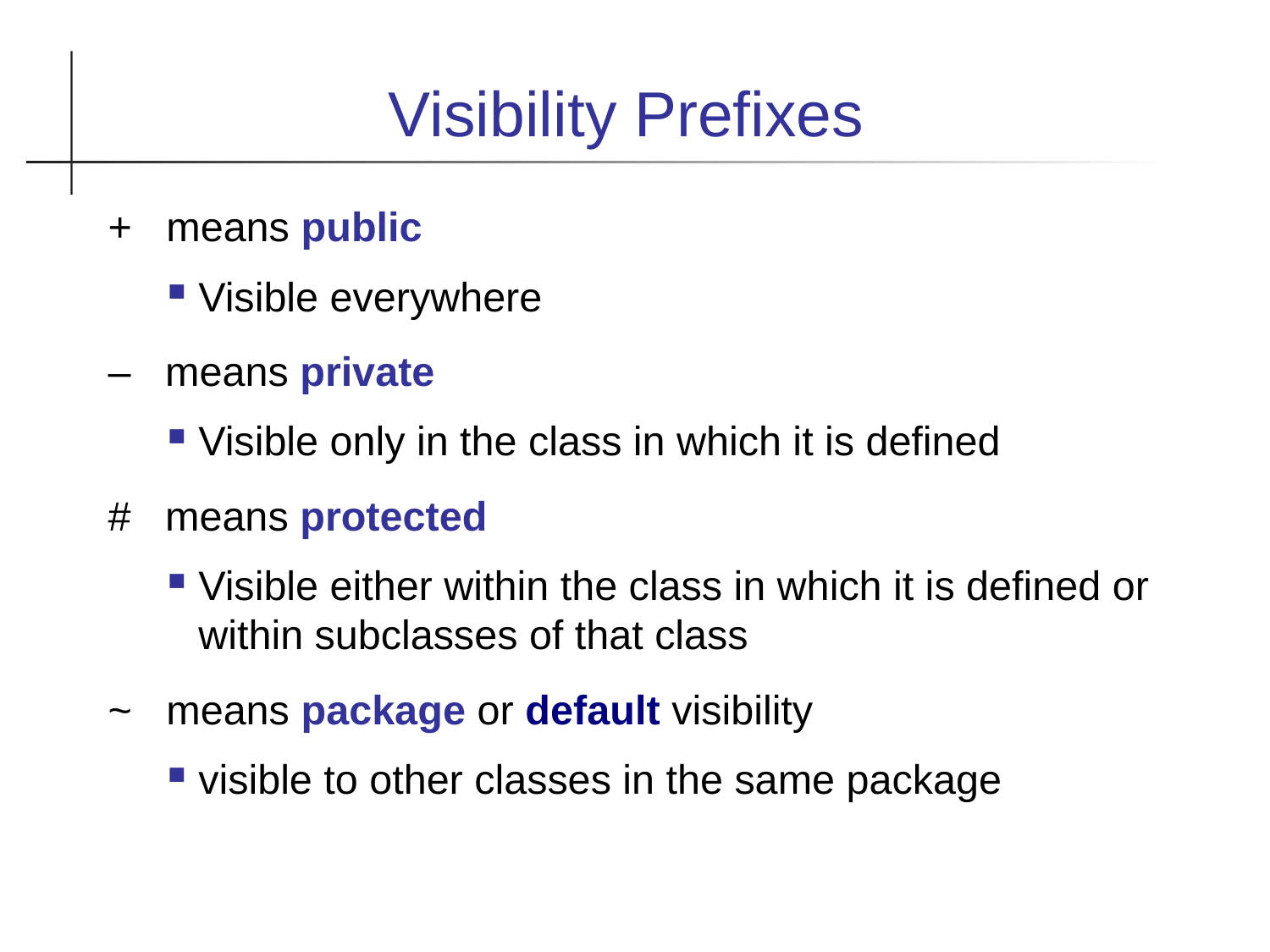

Visibility Prefixes
+   means public
Visible everywhere
–   means private
Visible only in the class in which it is defined
#   means protected
Visible either within the class in which it is defined or within subclasses of that class
~   means package or default visibility
visible to other classes in the same package